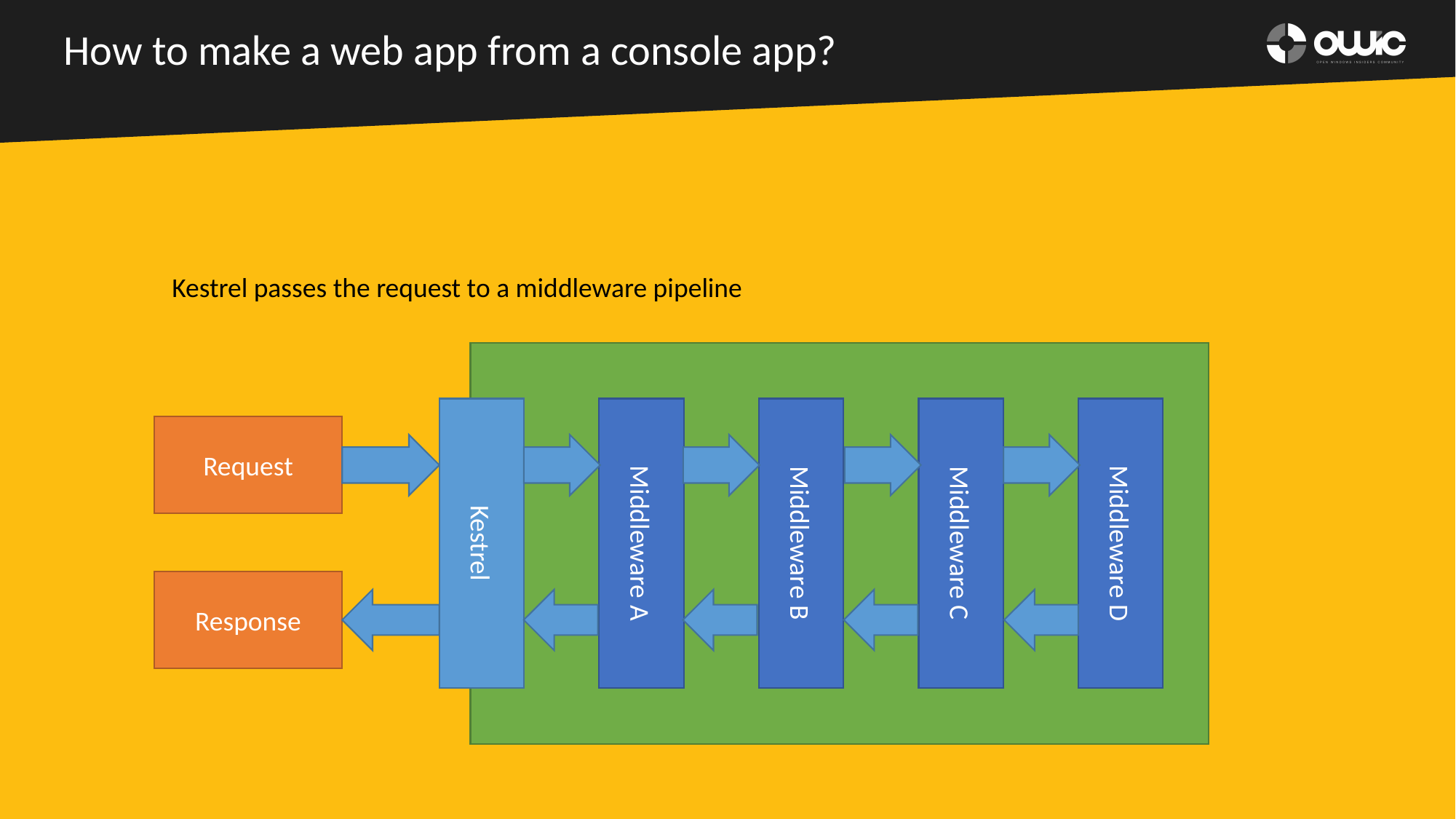

# How to make a web app from a console app?
Kestrel passes the request to a middleware pipeline

Kestrel
Middleware A
Middleware B
Middleware C
Middleware D
Request

Response